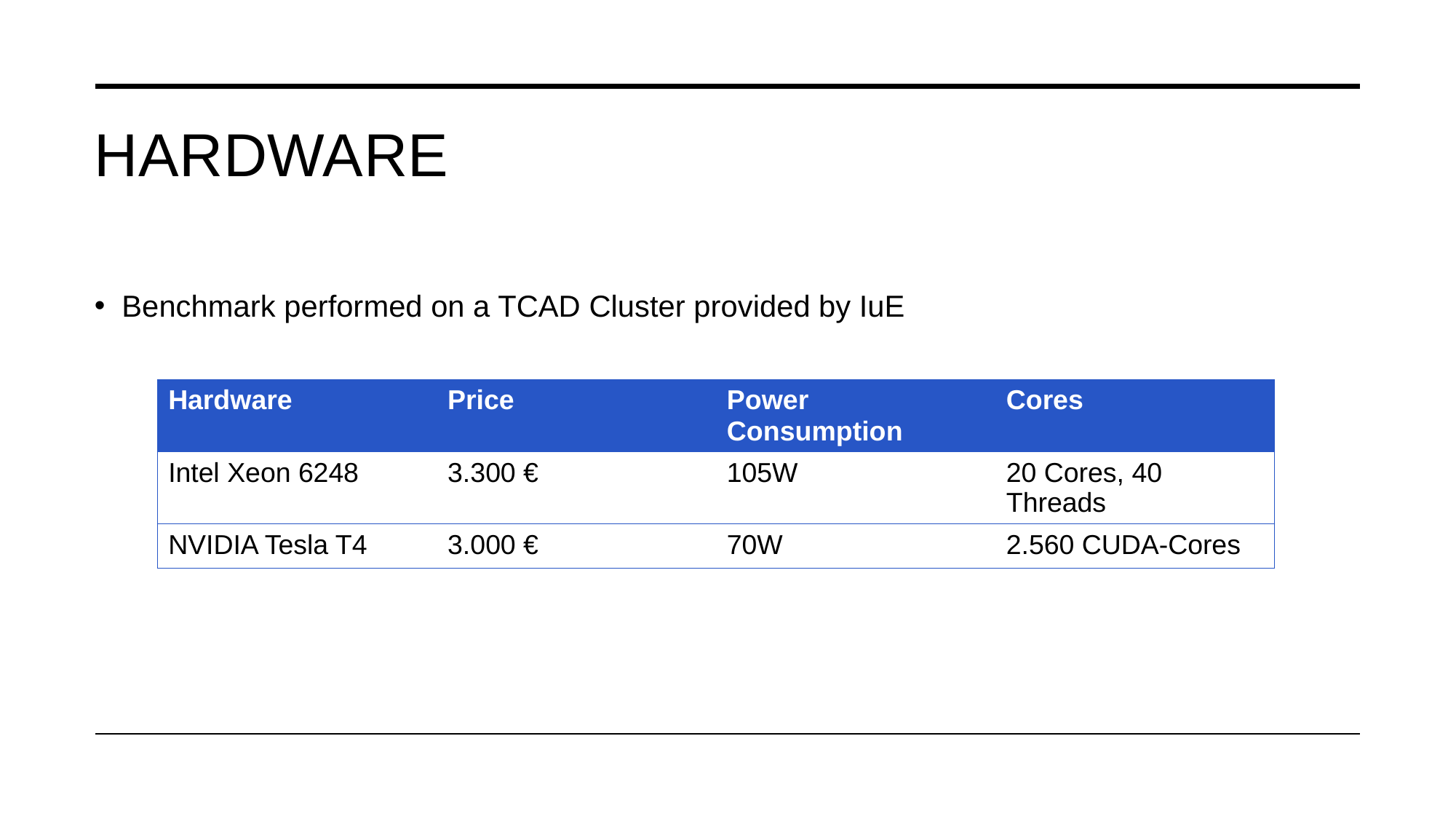

# Hardware
Benchmark performed on a TCAD Cluster provided by IuE

| Hardware | Price | Power Consumption | Cores |
| --- | --- | --- | --- |
| Intel Xeon 6248 | 3.300 € | 105W | 20 Cores, 40 Threads |
| NVIDIA Tesla T4 | 3.000 € | 70W | 2.560 CUDA-Cores |